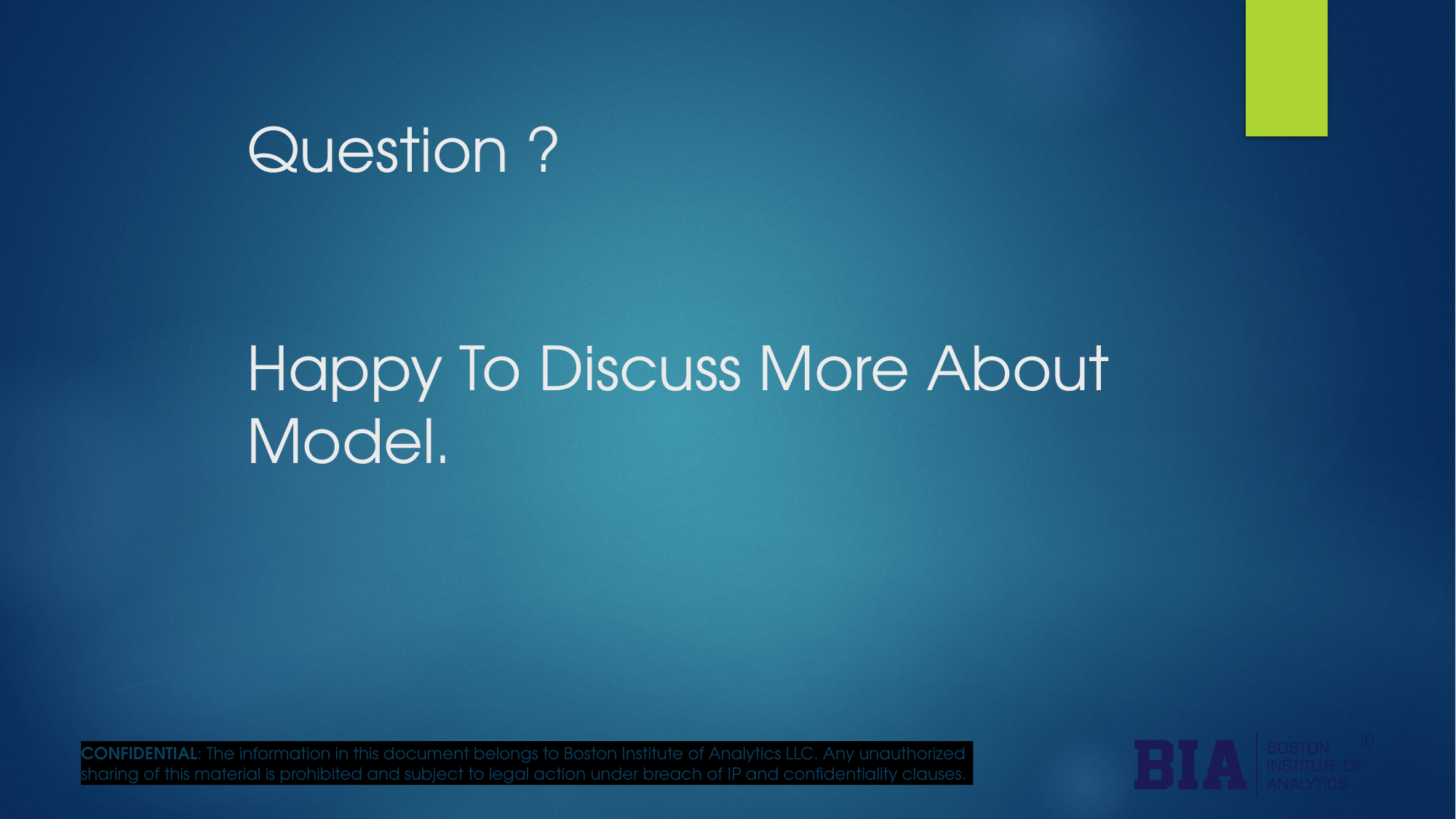

# Question ? Happy To Discuss More About Model.